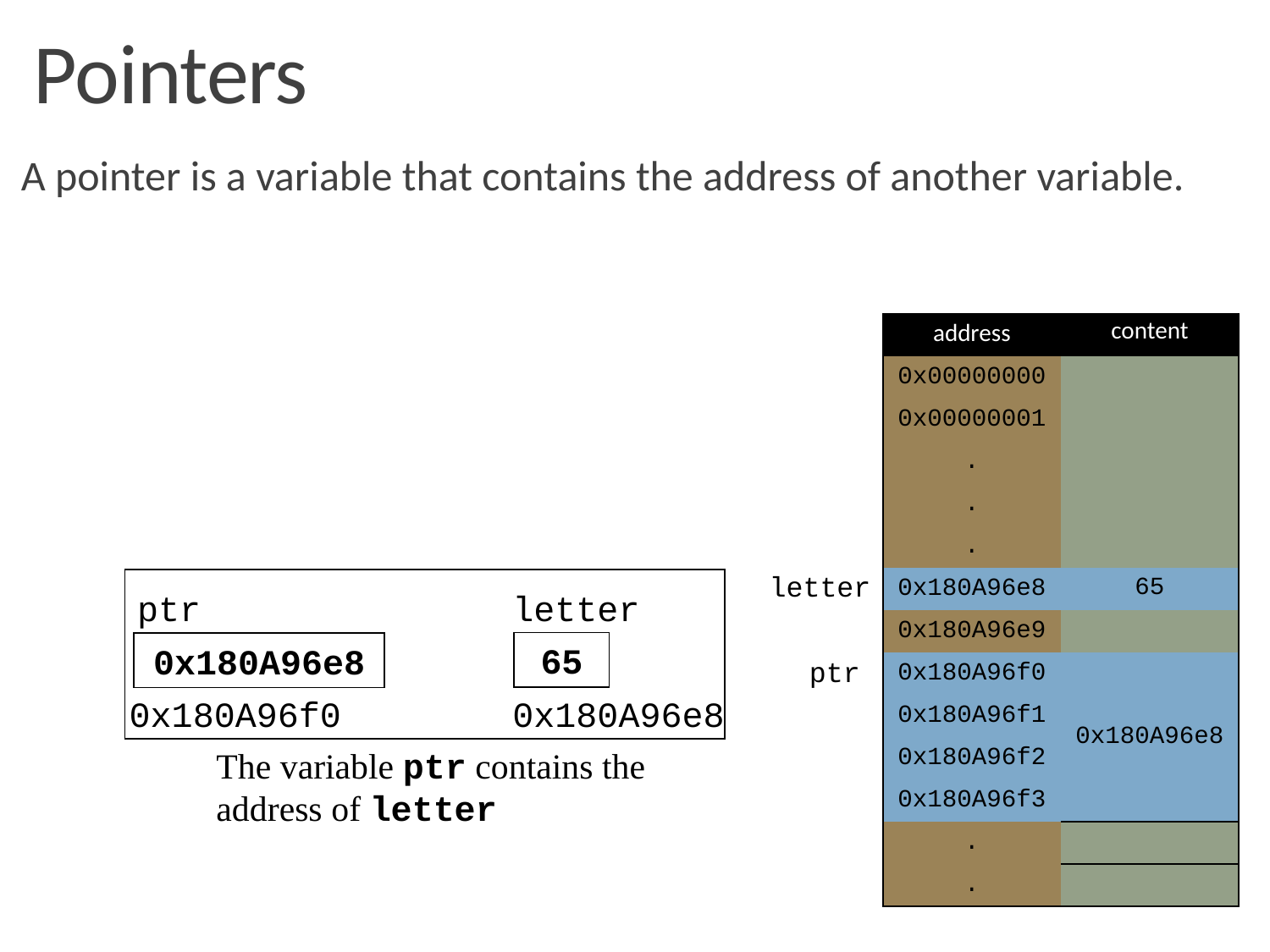

# Pointers
A pointer is a variable that contains the address of another variable.
| address | content |
| --- | --- |
| 0x00000000 |  |
| 0x00000001 |  |
| . |  |
| . |  |
| . |  |
| 0x180A96e8 | 65 |
| 0x180A96e9 |  |
| 0x180A96f0 | 0x180A96e8 |
| 0x180A96f1 |  |
| 0x180A96f2 |  |
| 0x180A96f3 |  |
| . |  |
| . |  |
letter

letter
65
The variable ptr contains the address of letter
0x180A96e8
ptr
0x180A96e8
ptr
0x180A96f0